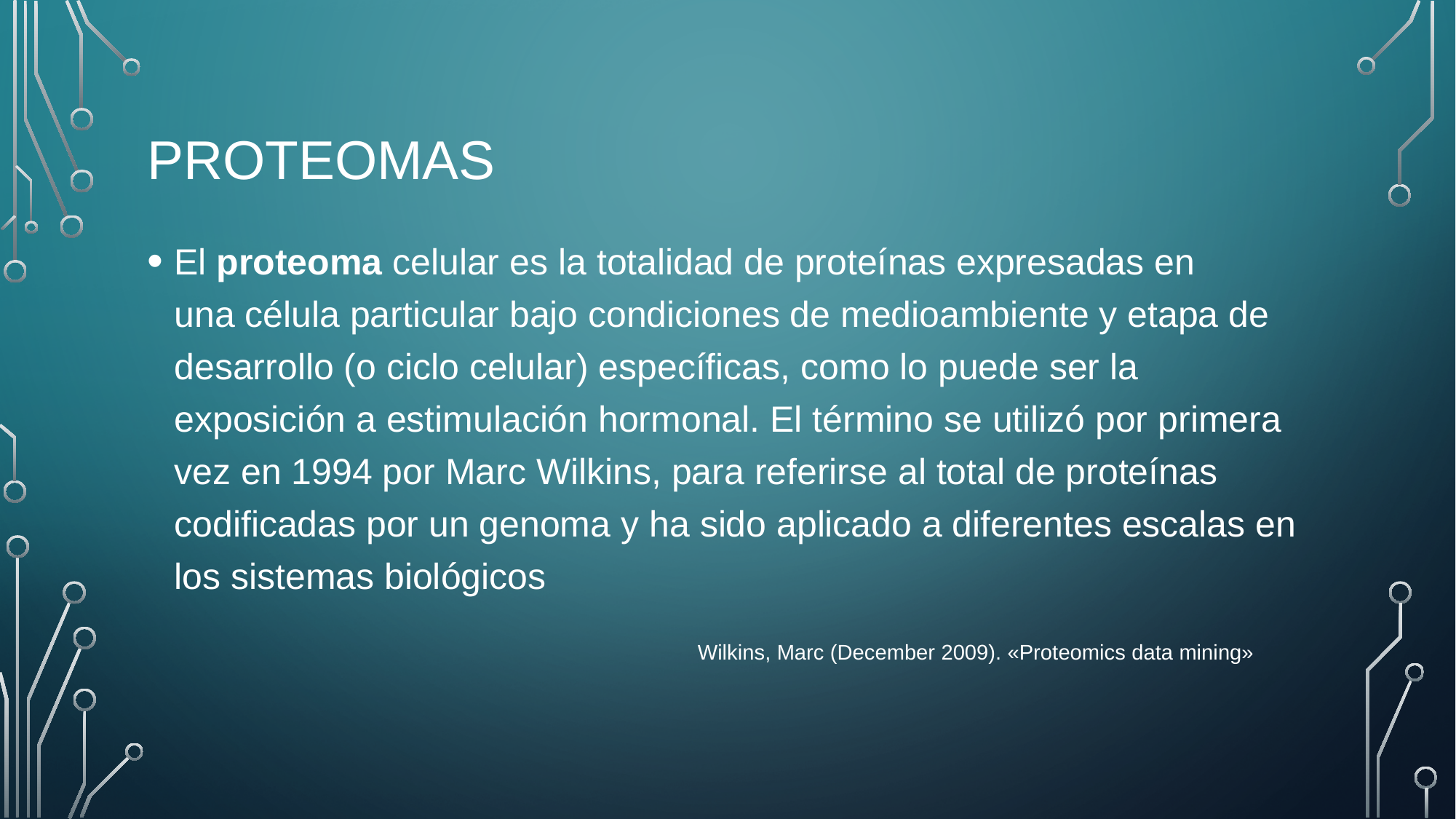

# proteomas
El proteoma celular es la totalidad de proteínas expresadas en una célula particular bajo condiciones de medioambiente y etapa de desarrollo (o ciclo celular) específicas, como lo puede ser la exposición a estimulación hormonal. El término se utilizó por primera vez en 1994 por Marc Wilkins, para referirse al total de proteínas codificadas por un genoma​ y ha sido aplicado a diferentes escalas en los sistemas biológicos
Wilkins, Marc (December 2009). «Proteomics data mining»